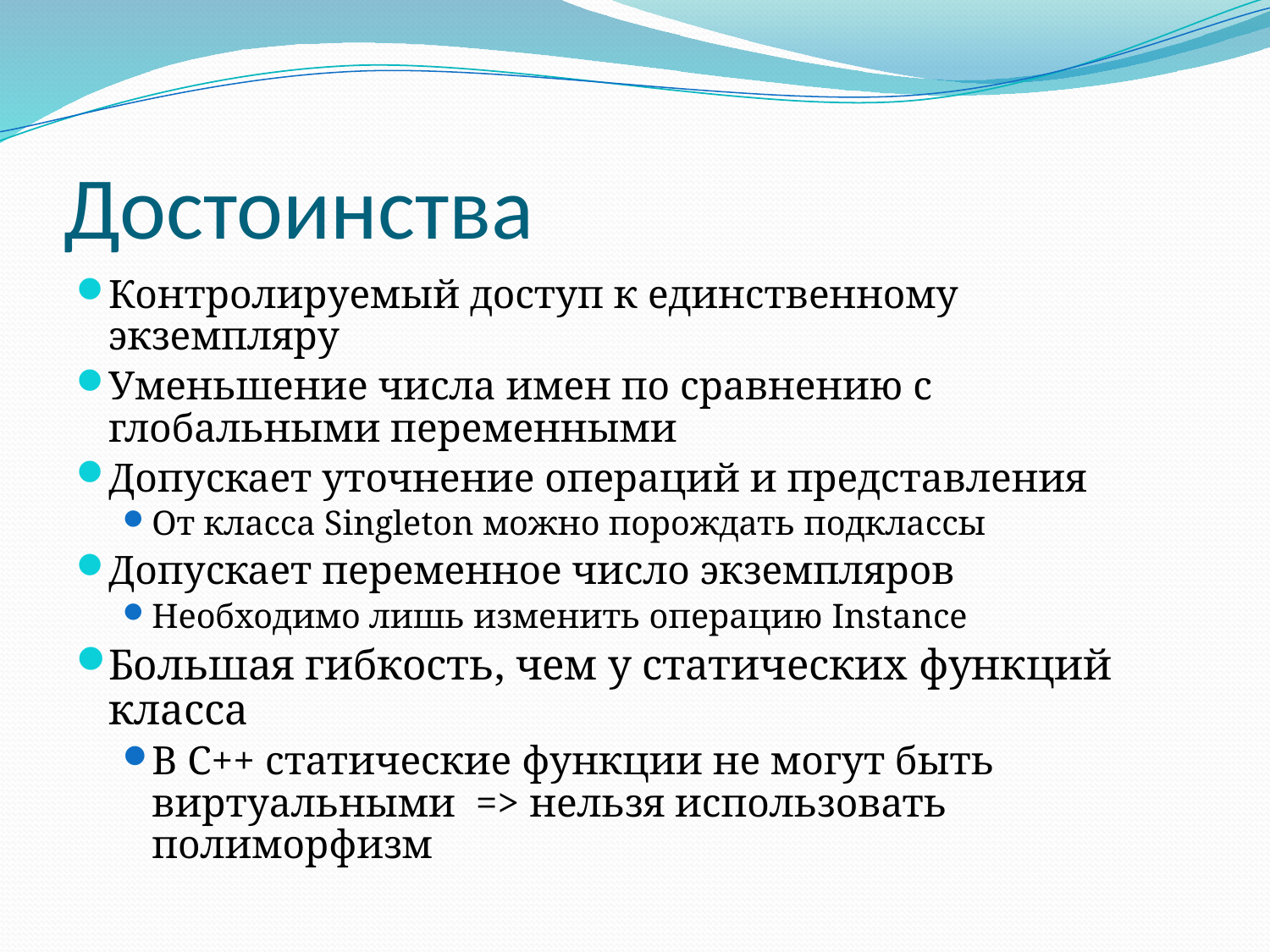

# Достоинства
Контролируемый доступ к единственному экземпляру
Уменьшение числа имен по сравнению с глобальными переменными
Допускает уточнение операций и представления
От класса Singleton можно порождать подклассы
Допускает переменное число экземпляров
Необходимо лишь изменить операцию Instance
Большая гибкость, чем у статических функций класса
В C++ статические функции не могут быть виртуальными  => нельзя использовать полиморфизм